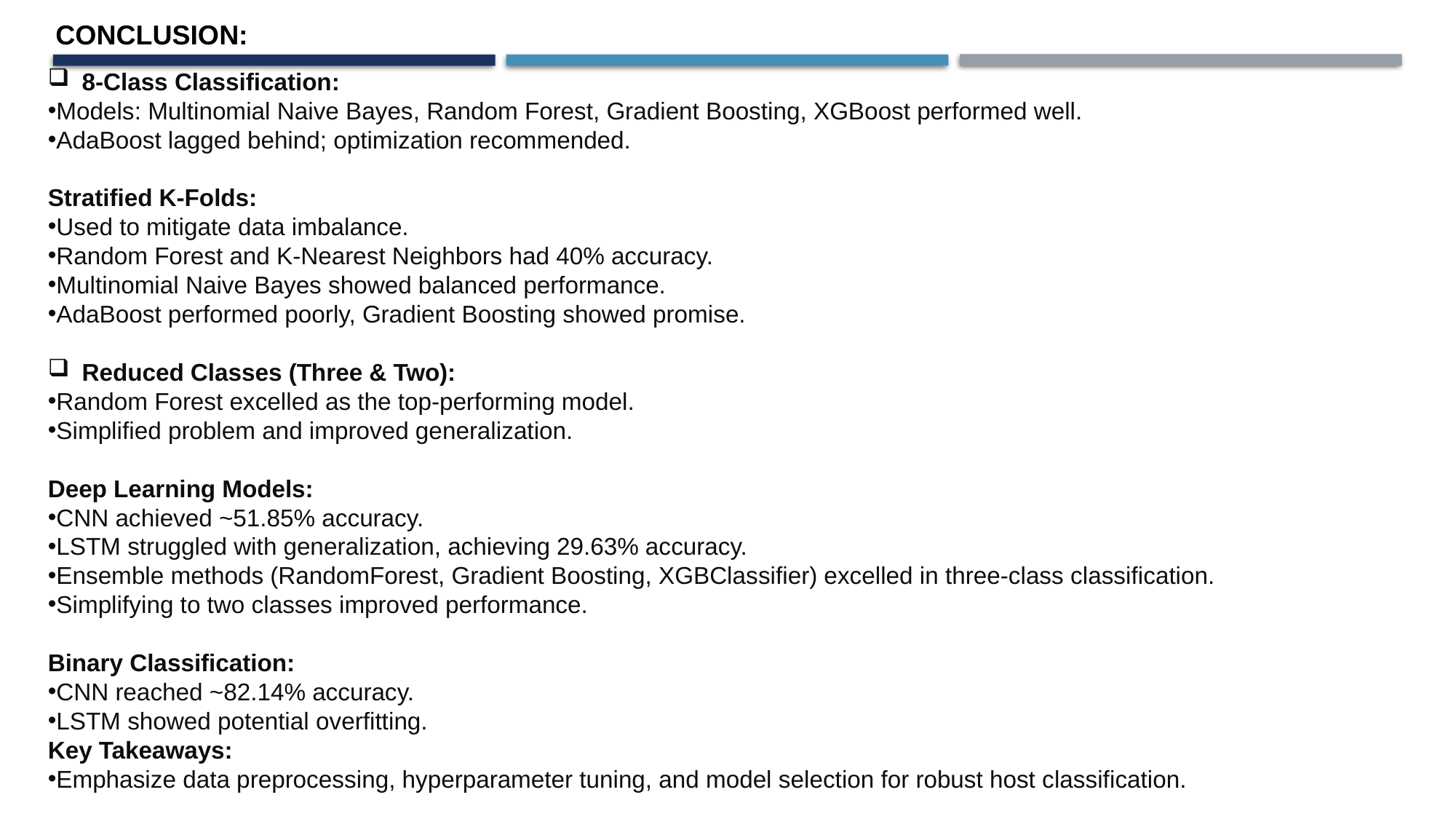

CONCLUSION:
8-Class Classification:
Models: Multinomial Naive Bayes, Random Forest, Gradient Boosting, XGBoost performed well.
AdaBoost lagged behind; optimization recommended.

Stratified K-Folds:
Used to mitigate data imbalance.
Random Forest and K-Nearest Neighbors had 40% accuracy.
Multinomial Naive Bayes showed balanced performance.
AdaBoost performed poorly, Gradient Boosting showed promise.

Reduced Classes (Three & Two):
Random Forest excelled as the top-performing model.
Simplified problem and improved generalization.

Deep Learning Models:
CNN achieved ~51.85% accuracy.
LSTM struggled with generalization, achieving 29.63% accuracy.
Ensemble methods (RandomForest, Gradient Boosting, XGBClassifier) excelled in three-class classification.
Simplifying to two classes improved performance.

Binary Classification:
CNN reached ~82.14% accuracy.
LSTM showed potential overfitting.
Key Takeaways:
Emphasize data preprocessing, hyperparameter tuning, and model selection for robust host classification.